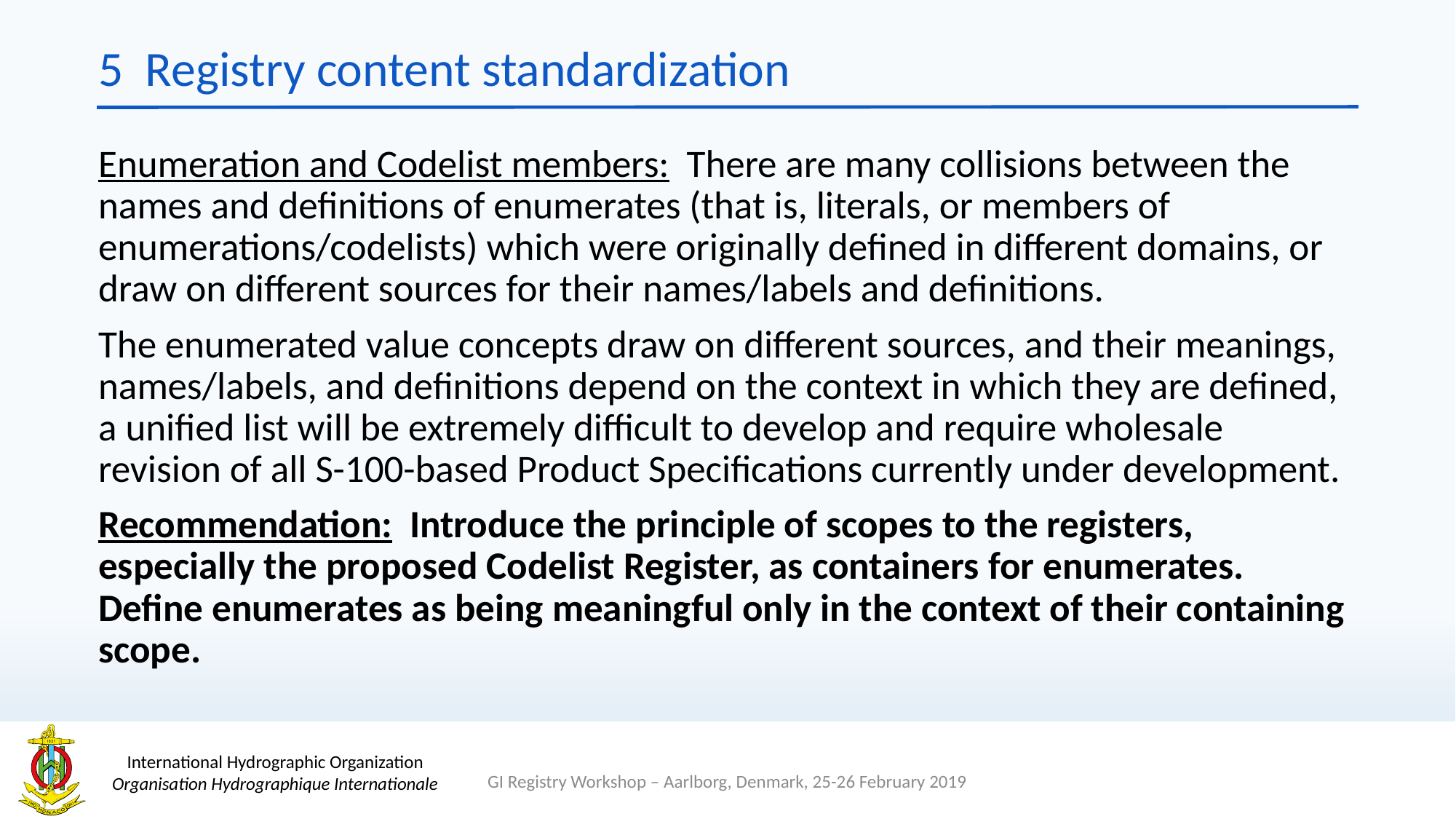

# 5  Registry content standardization
Enumeration and Codelist members:  There are many collisions between the names and definitions of enumerates (that is, literals, or members of enumerations/codelists) which were originally defined in different domains, or draw on different sources for their names/labels and definitions.
The enumerated value concepts draw on different sources, and their meanings, names/labels, and definitions depend on the context in which they are defined, a unified list will be extremely difficult to develop and require wholesale revision of all S-100-based Product Specifications currently under development.
Recommendation:  Introduce the principle of scopes to the registers, especially the proposed Codelist Register, as containers for enumerates. Define enumerates as being meaningful only in the context of their containing scope.
GI Registry Workshop – Aarlborg, Denmark, 25-26 February 2019